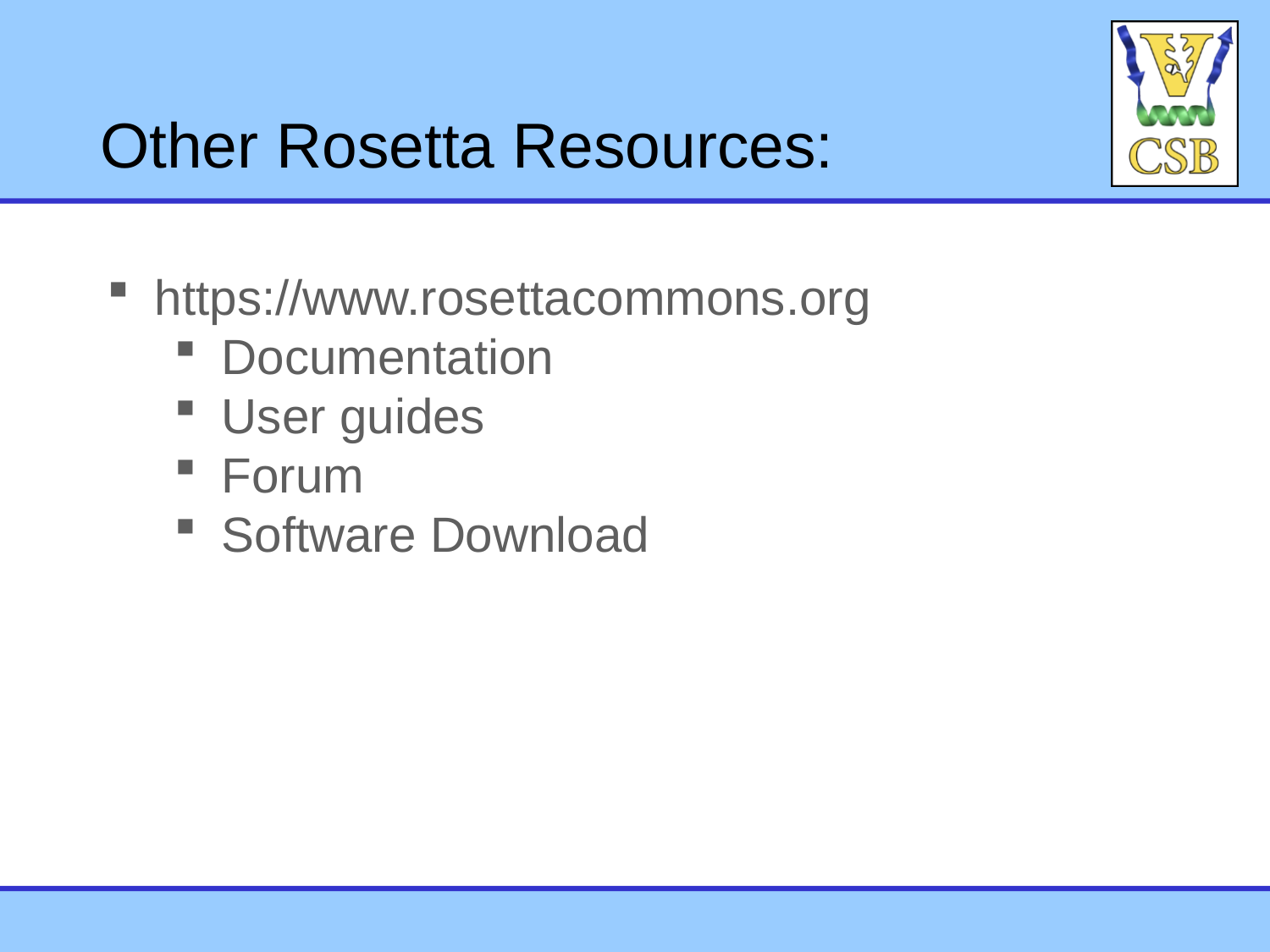

# Other Rosetta Resources:
https://www.rosettacommons.org
Documentation
User guides
Forum
Software Download